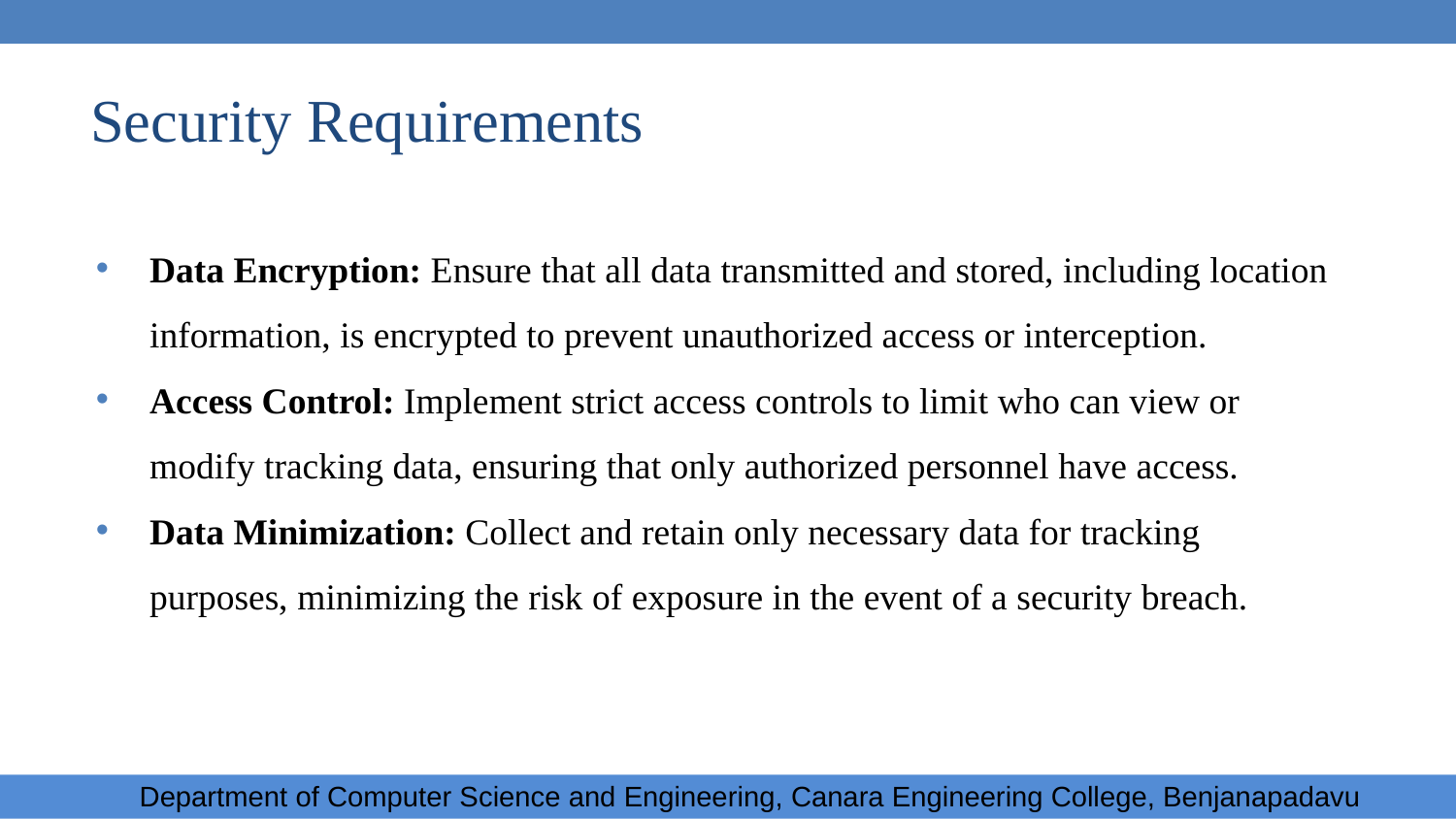

# Security Requirements
Data Encryption: Ensure that all data transmitted and stored, including location information, is encrypted to prevent unauthorized access or interception.
Access Control: Implement strict access controls to limit who can view or modify tracking data, ensuring that only authorized personnel have access.
Data Minimization: Collect and retain only necessary data for tracking purposes, minimizing the risk of exposure in the event of a security breach.